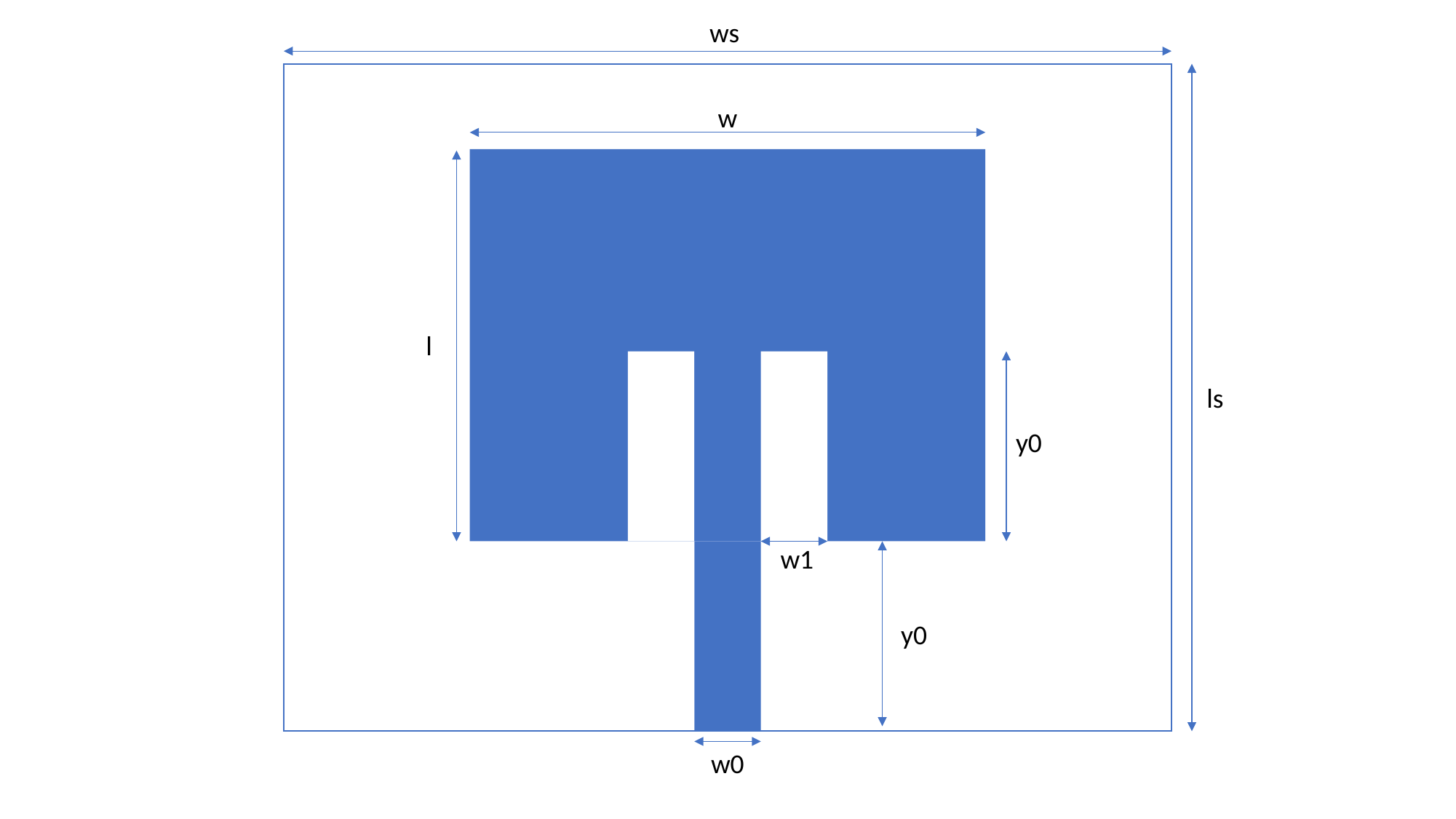

ws

w

l

ls
y0
w1

y0
w0